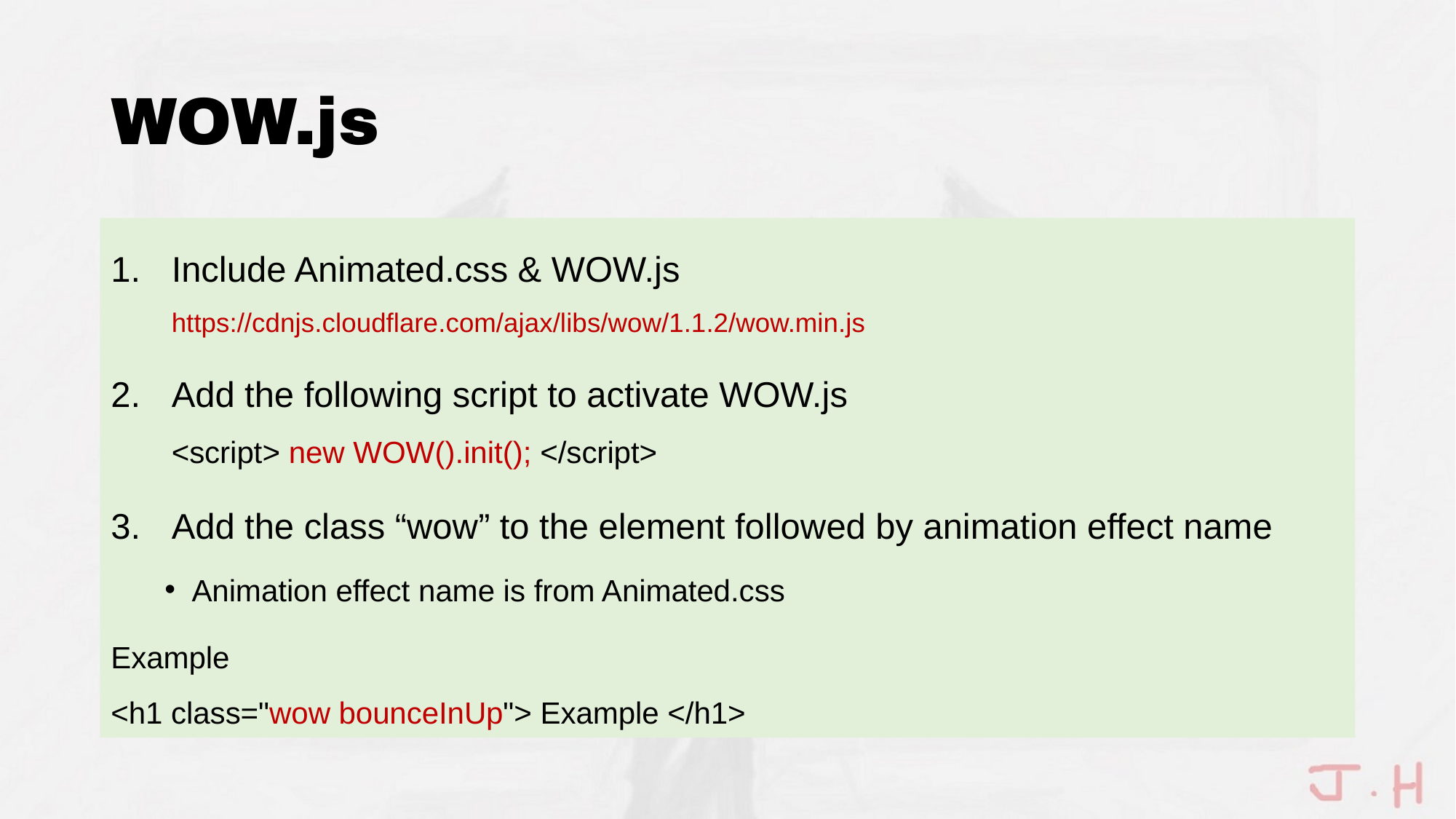

# WOW.js
Include Animated.css & WOW.js
https://cdnjs.cloudflare.com/ajax/libs/wow/1.1.2/wow.min.js
Add the following script to activate WOW.js
<script> new WOW().init(); </script>
Add the class “wow” to the element followed by animation effect name
Animation effect name is from Animated.css
Example
<h1 class="wow bounceInUp"> Example </h1>